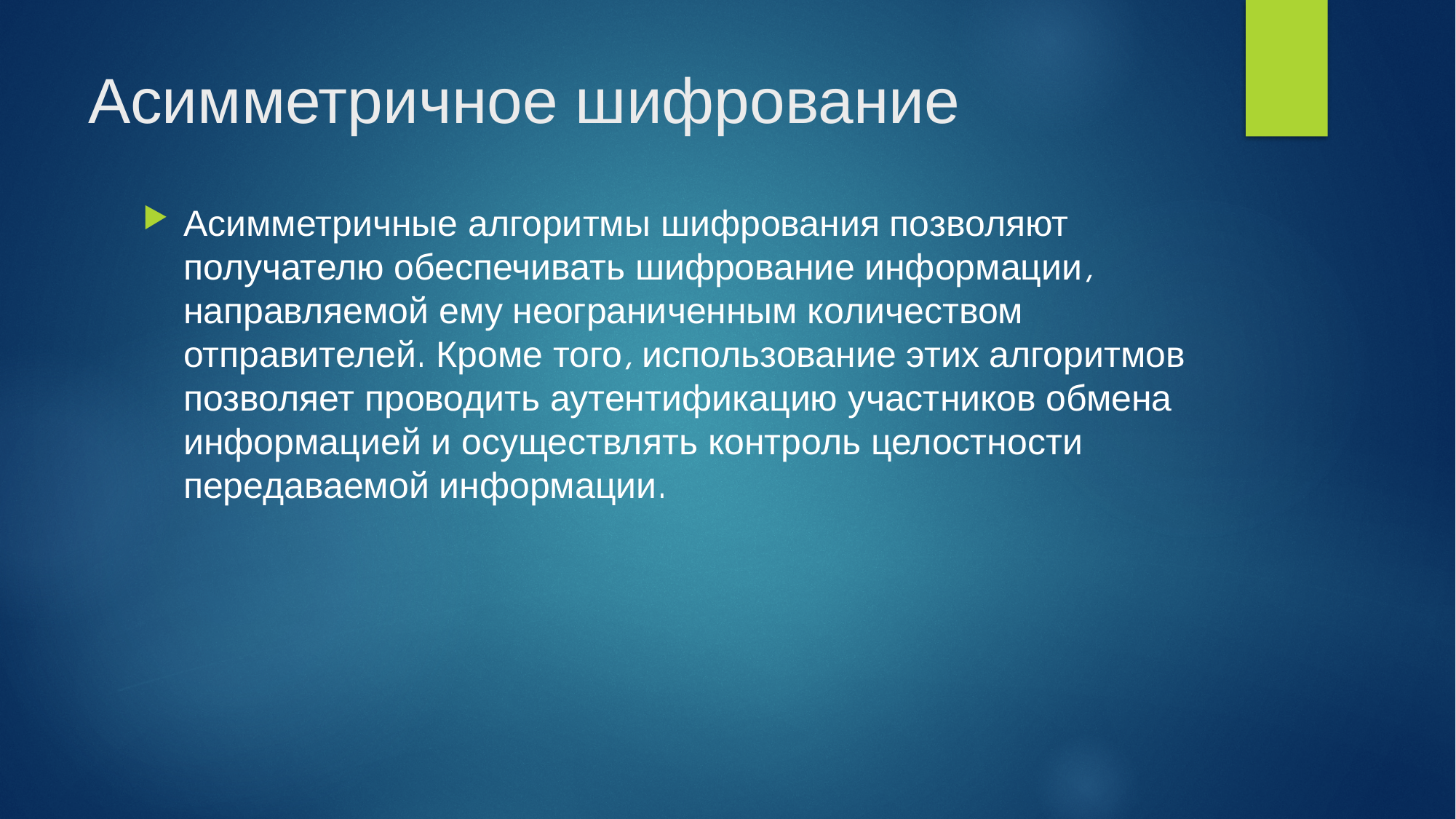

# Асимметричное шифрование
Асимметричные алгоритмы шифрования позволяют получателю обеспечивать шифрование информации, направляемой ему неограниченным количеством отправителей. Кроме того, использование этих алгоритмов позволяет проводить аутентификацию участников обмена информацией и осуществлять контроль целостности передаваемой информации.